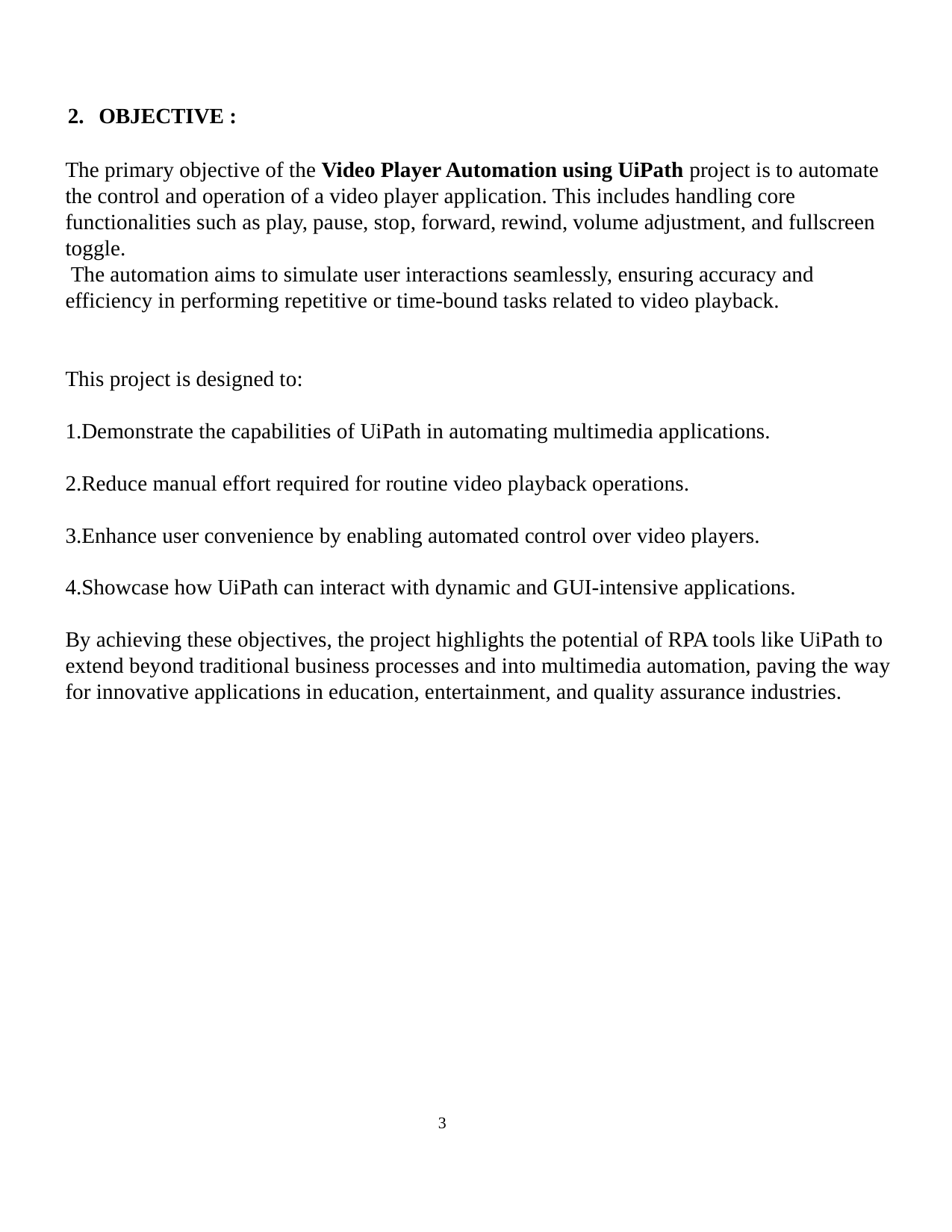

OBJECTIVE :

The primary objective of the Video Player Automation using UiPath project is to automate the control and operation of a video player application. This includes handling core functionalities such as play, pause, stop, forward, rewind, volume adjustment, and fullscreen toggle.
 The automation aims to simulate user interactions seamlessly, ensuring accuracy and efficiency in performing repetitive or time-bound tasks related to video playback.

This project is designed to:

Demonstrate the capabilities of UiPath in automating multimedia applications.

Reduce manual effort required for routine video playback operations.

Enhance user convenience by enabling automated control over video players.

Showcase how UiPath can interact with dynamic and GUI-intensive applications.

By achieving these objectives, the project highlights the potential of RPA tools like UiPath to extend beyond traditional business processes and into multimedia automation, paving the way for innovative applications in education, entertainment, and quality assurance industries.

3